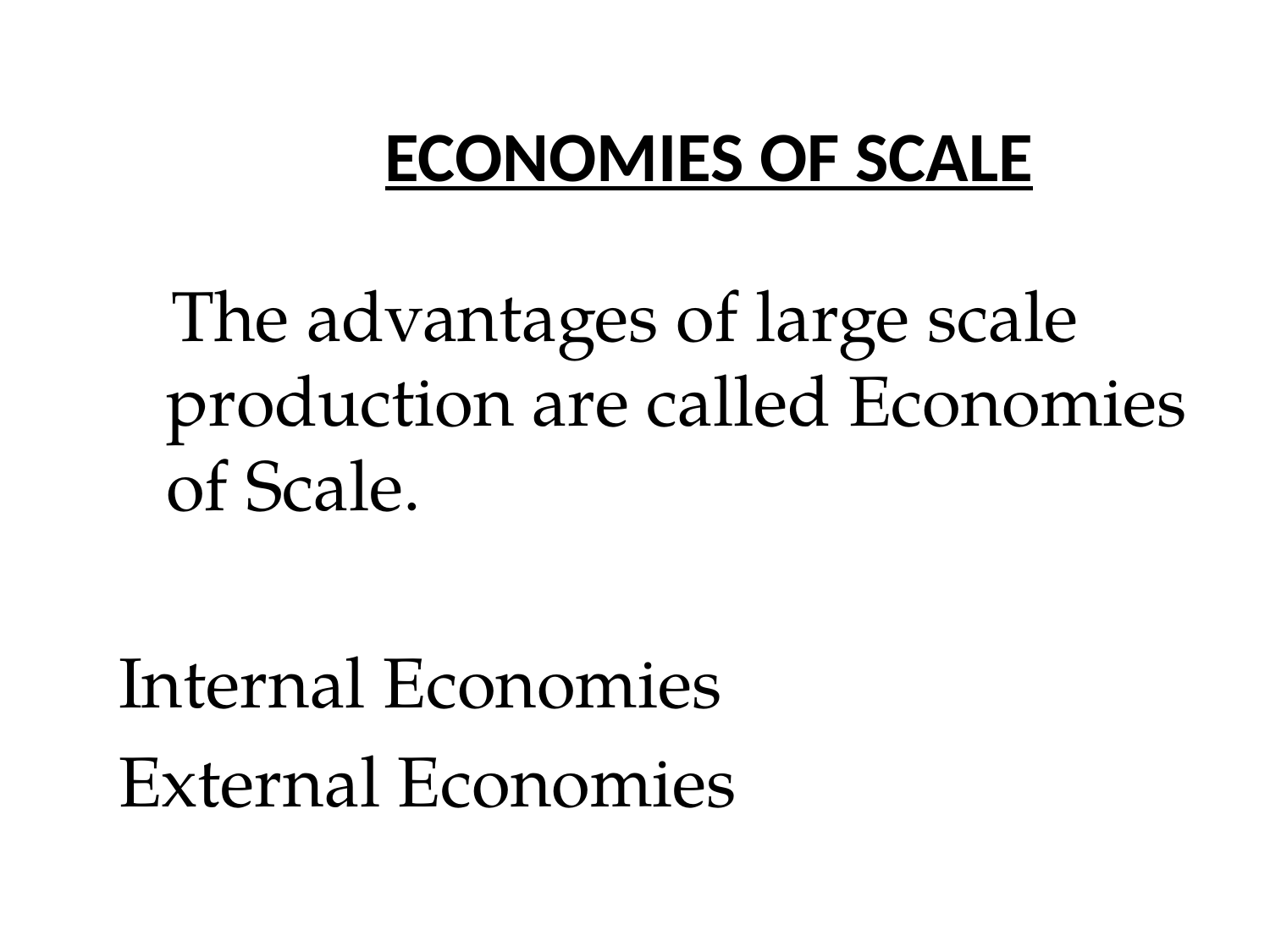

# ECONOMIES OF SCALE
   The advantages of large scale production are called Economies of Scale.

Internal Economies
External Economies